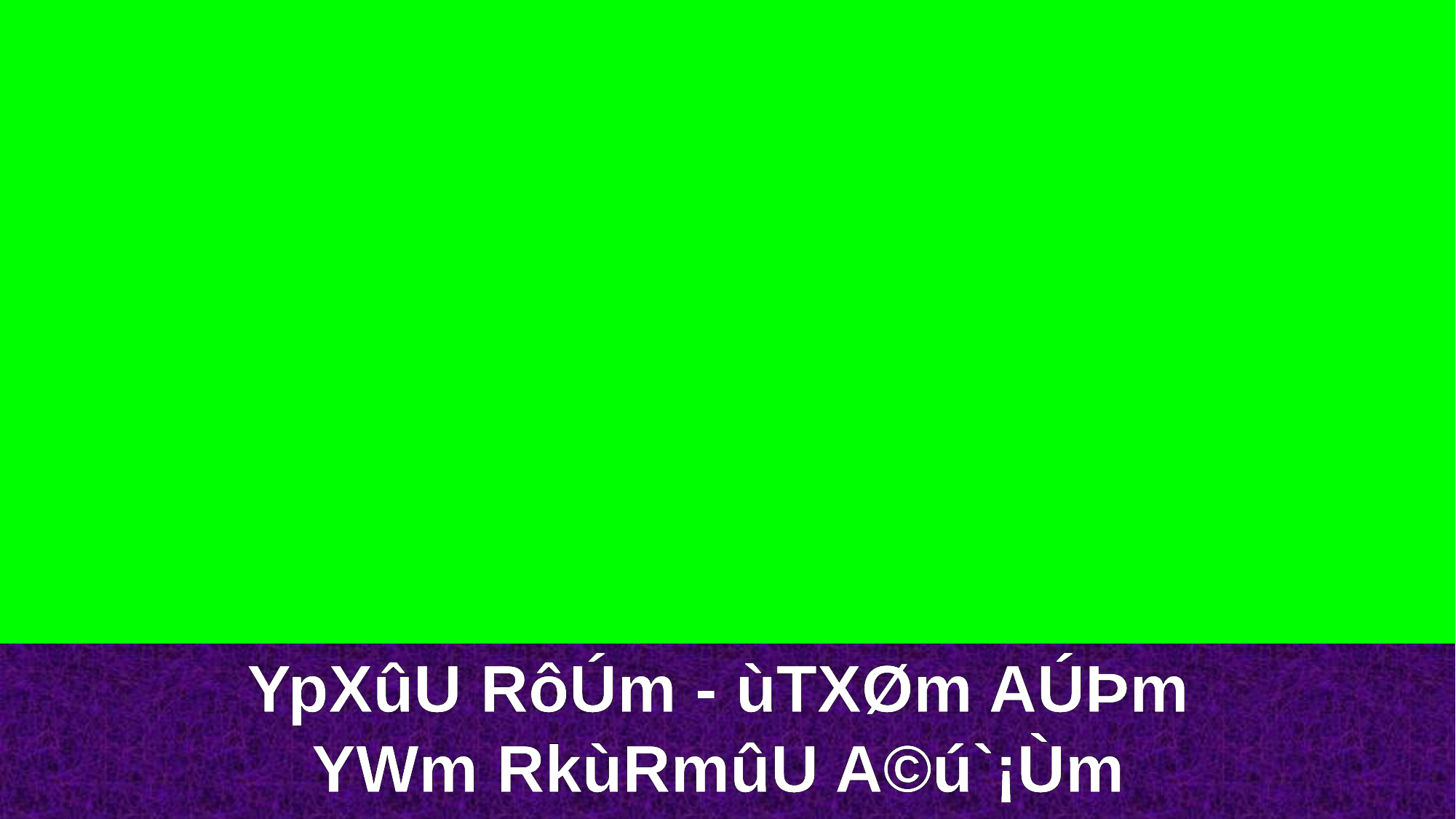

YpXûU RôÚm - ùTXØm AÚÞm
YWm RkùRmûU A©ú`¡Ùm